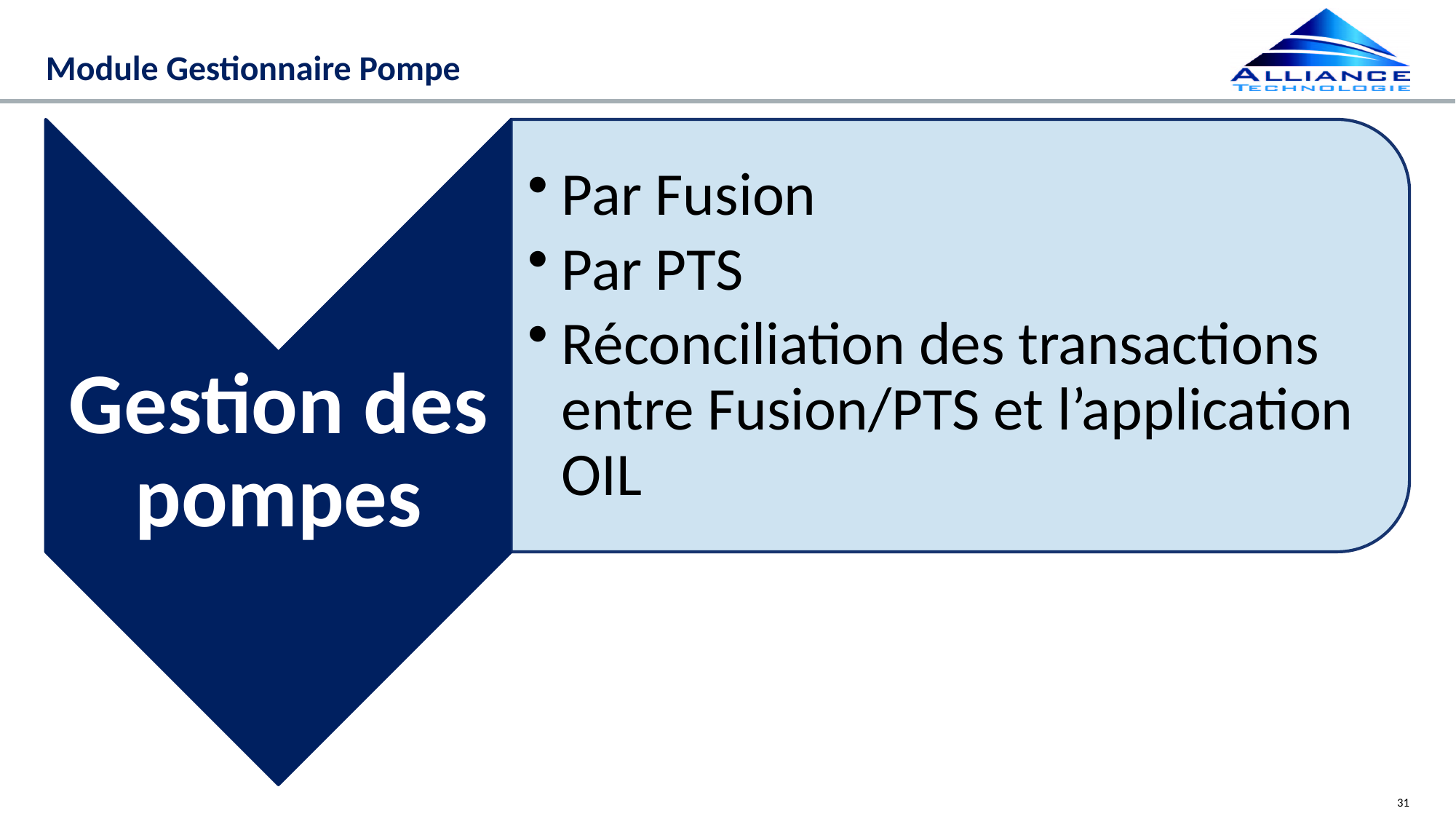

# Module Gestionnaire Pompe
Gestion des pompes
Par Fusion
Par PTS
Réconciliation des transactions entre Fusion/PTS et l’application OIL
31